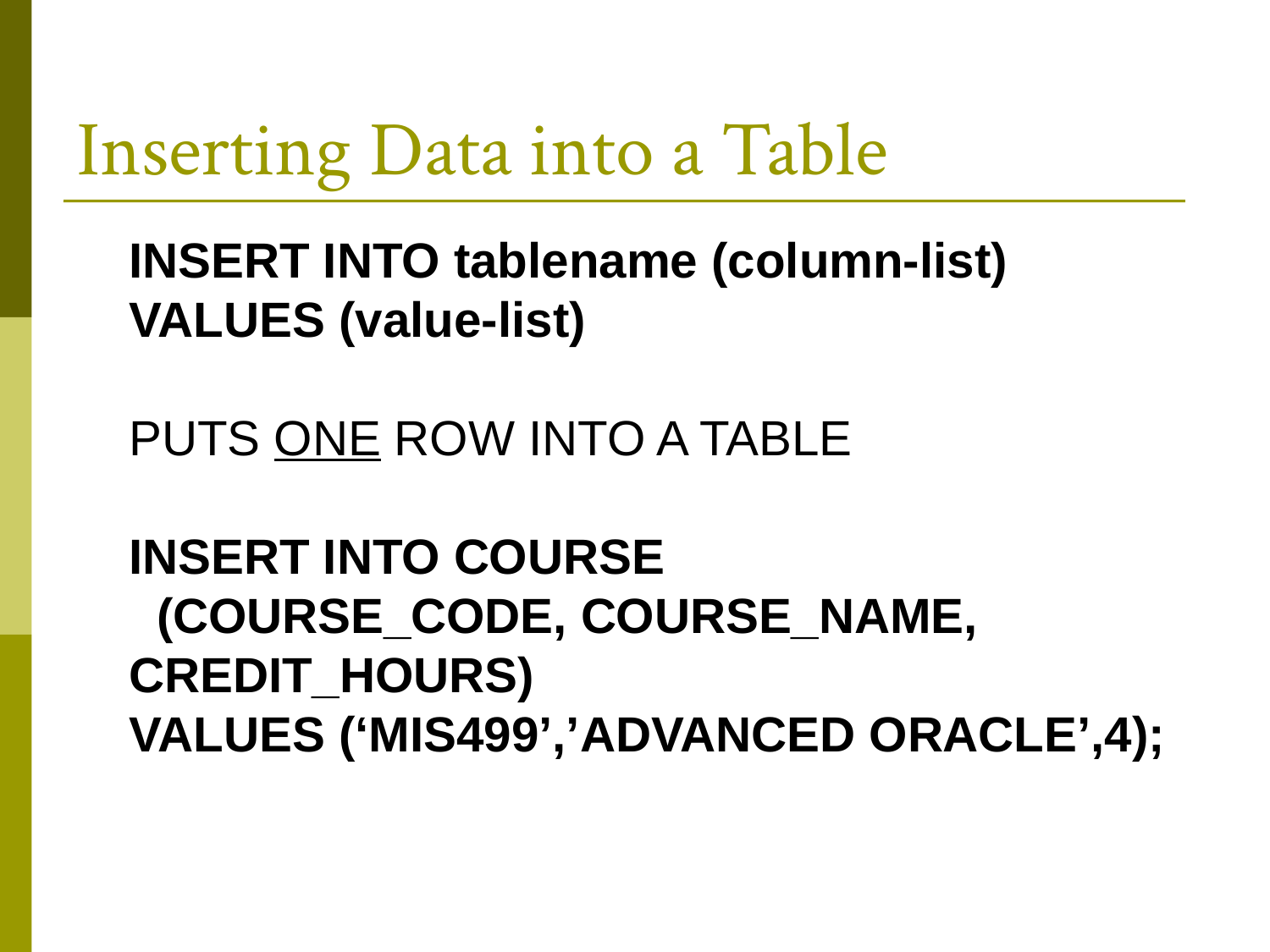

# Inserting Data into a Table
INSERT INTO tablename (column-list) VALUES (value-list)

PUTS ONE ROW INTO A TABLE

INSERT INTO COURSE
  (COURSE_CODE, COURSE_NAME, CREDIT_HOURS)
VALUES (‘MIS499’,’ADVANCED ORACLE’,4);